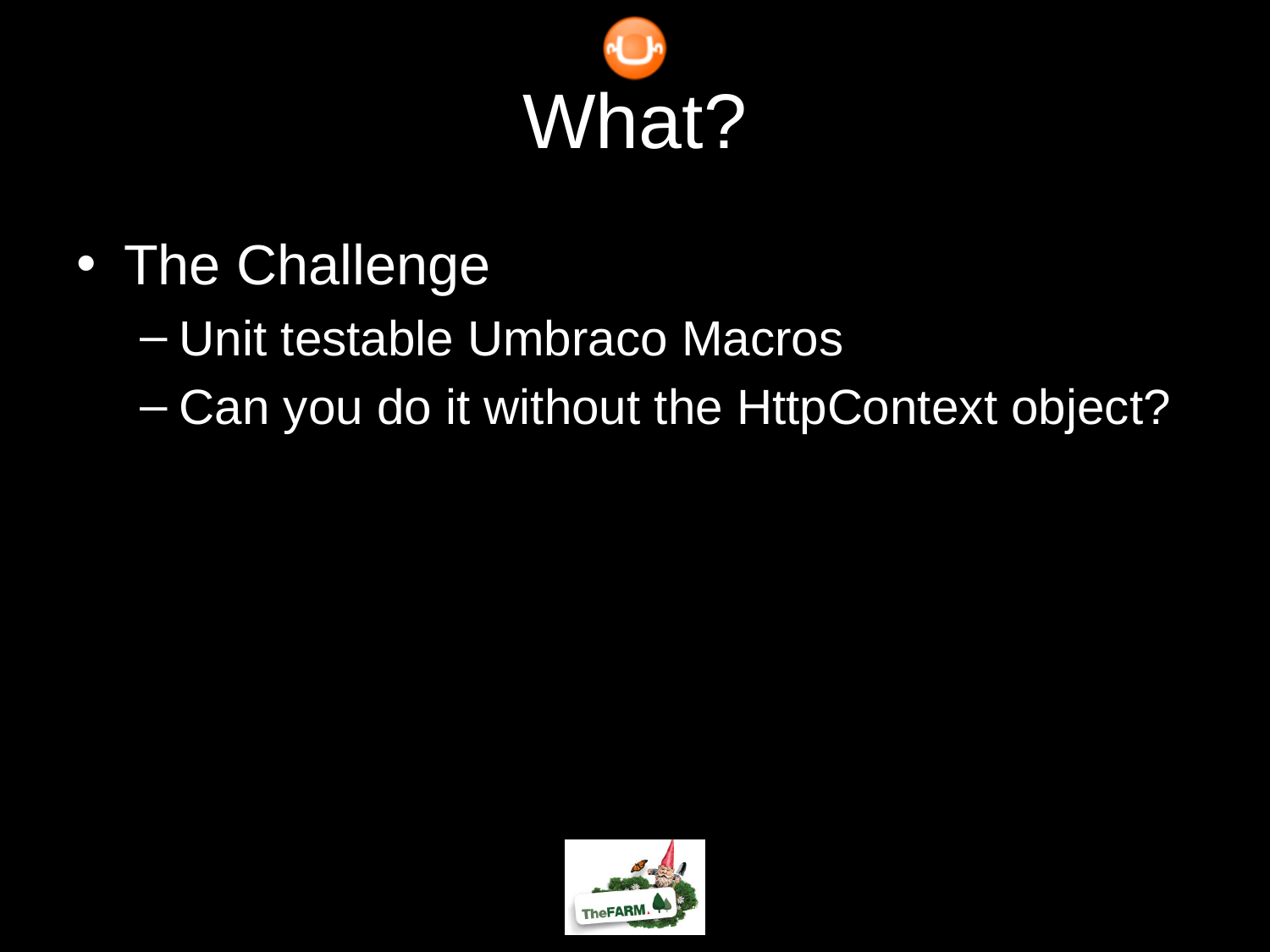

# What?
The Challenge
Unit testable Umbraco Macros
Can you do it without the HttpContext object?